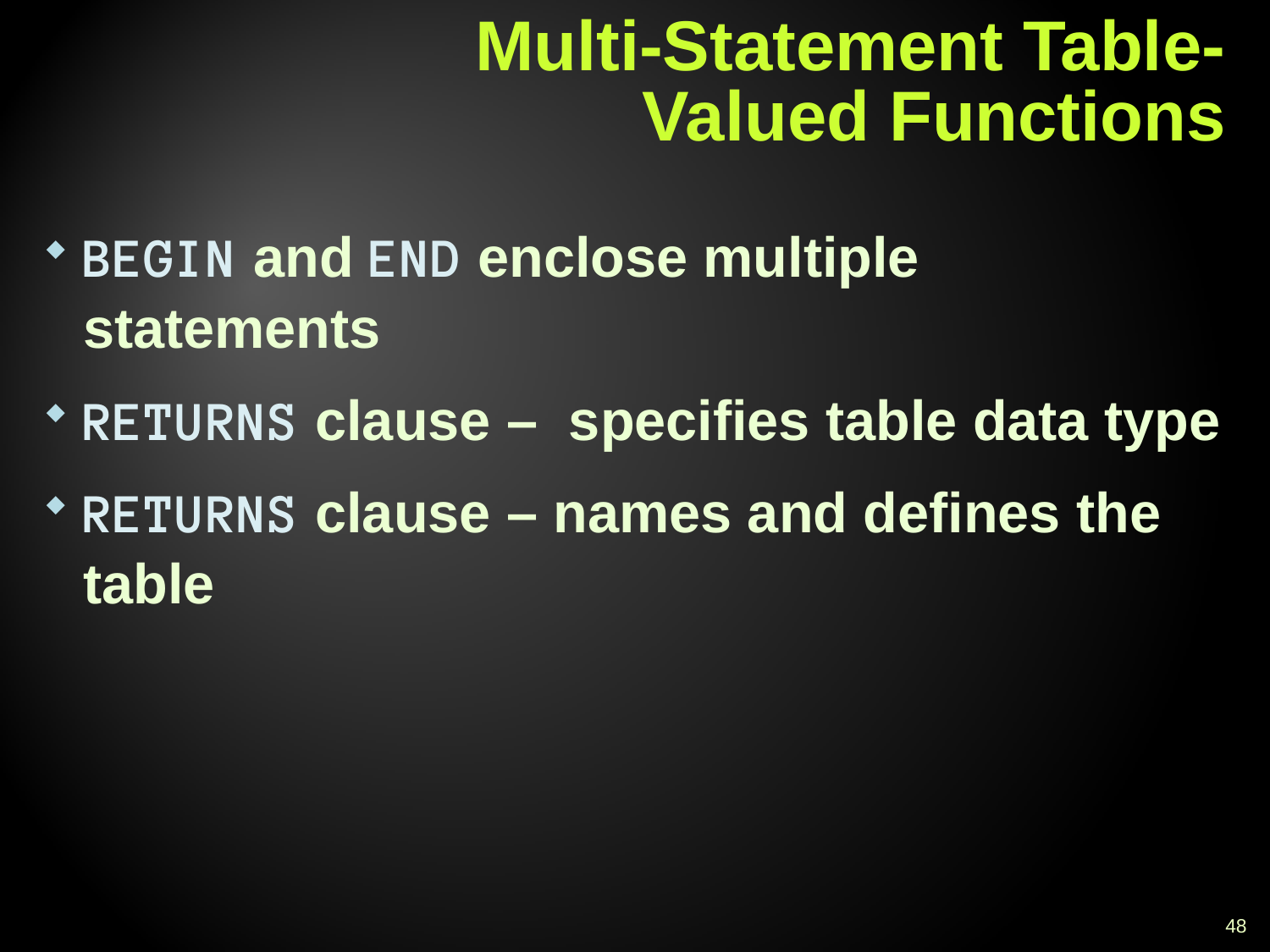

# Multi-Statement Table-Valued Functions
BEGIN and END enclose multiple statements
RETURNS clause –  specifies table data type
RETURNS clause – names and defines the table
48